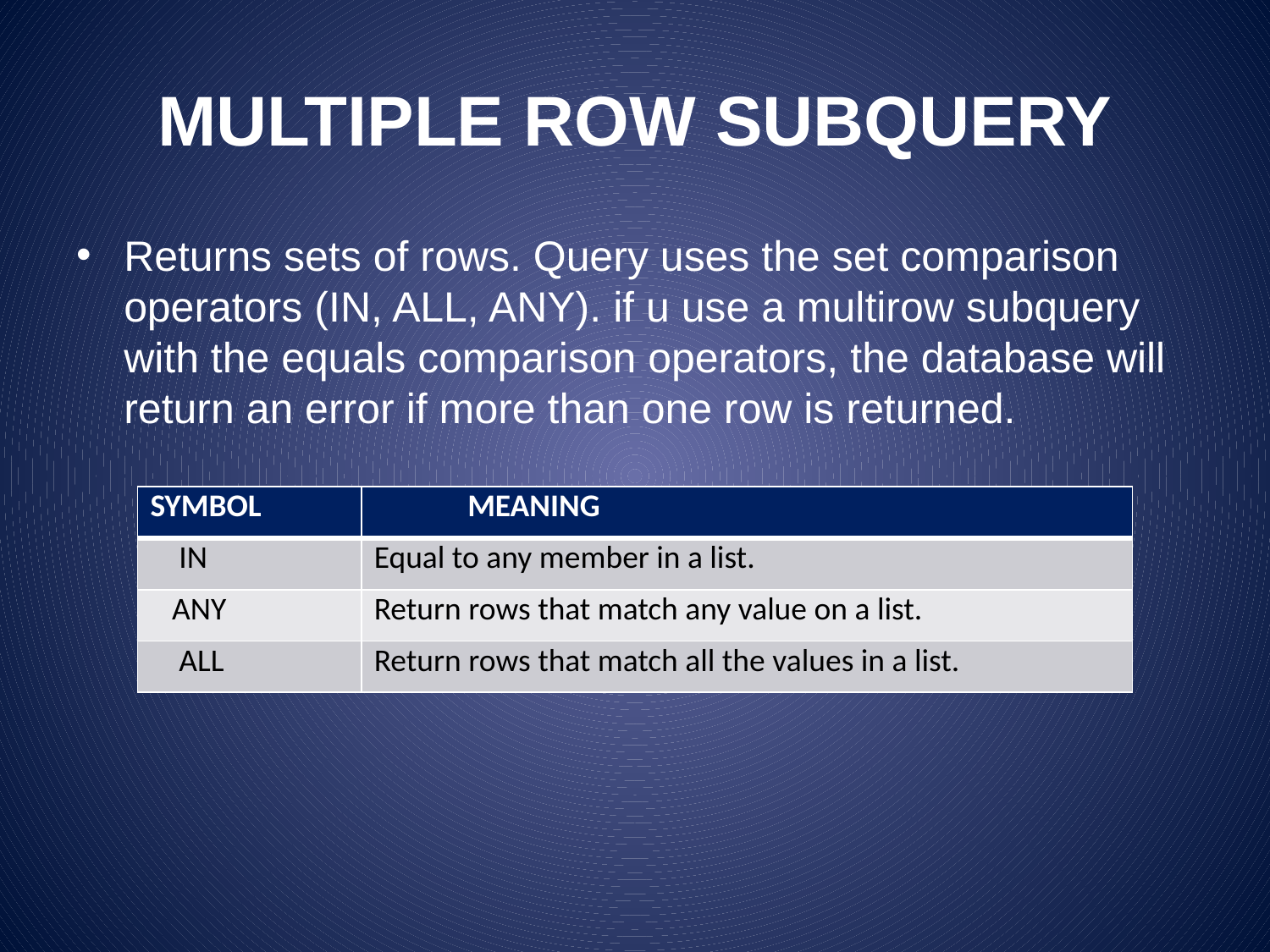

# MULTIPLE ROW SUBQUERY
Returns sets of rows. Query uses the set comparison operators (IN, ALL, ANY). if u use a multirow subquery with the equals comparison operators, the database will return an error if more than one row is returned.

| SYMBOL | MEANING |
| --- | --- |
| IN | Equal to any member in a list. |
| ANY | Return rows that match any value on a list. |
| ALL | Return rows that match all the values in a list. |